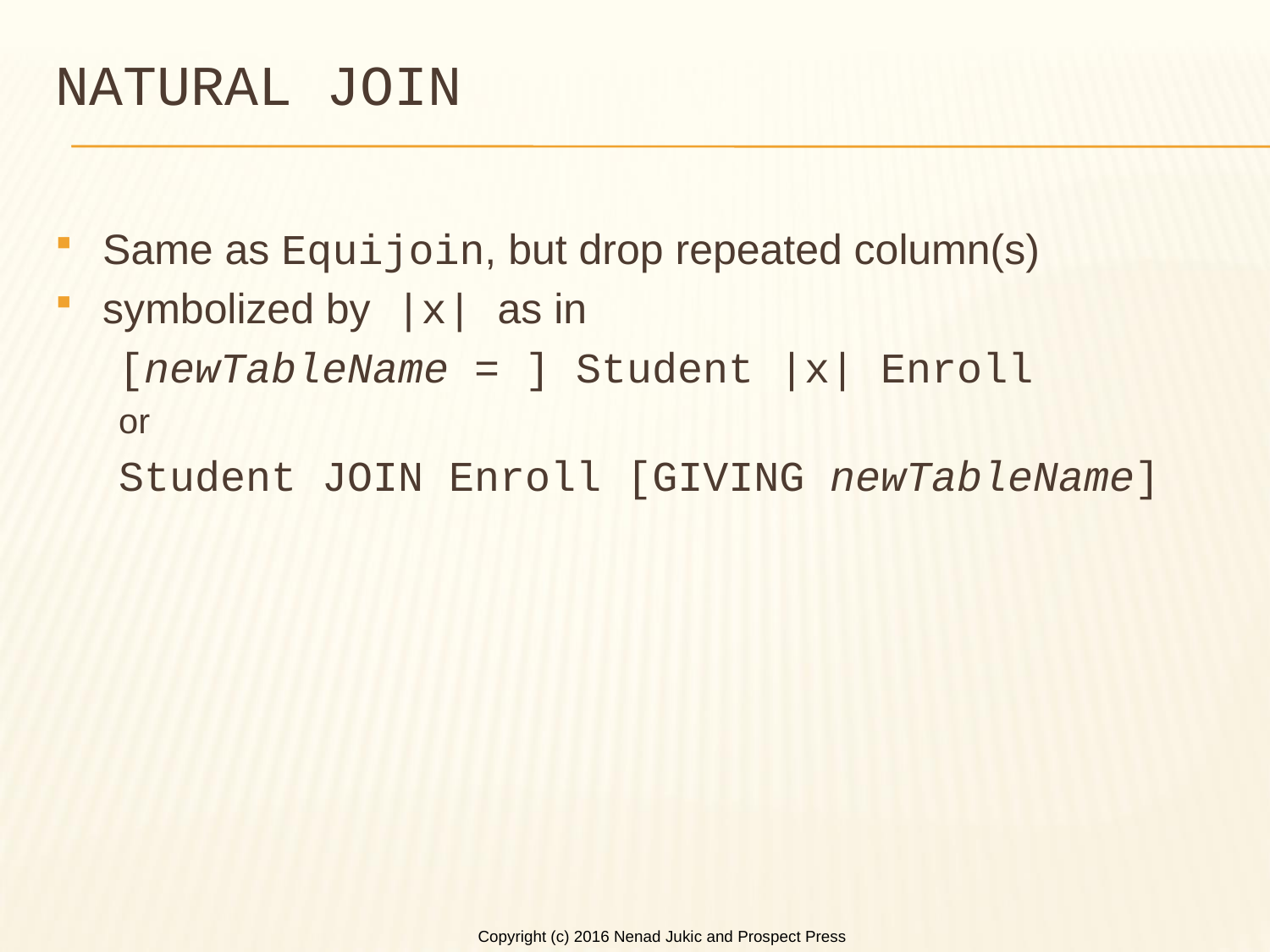

# NATURAL JOIN
Same as Equijoin, but drop repeated column(s)
symbolized by |x| as in
[newTableName = ] Student |x| Enroll
or
Student JOIN Enroll [GIVING newTableName]